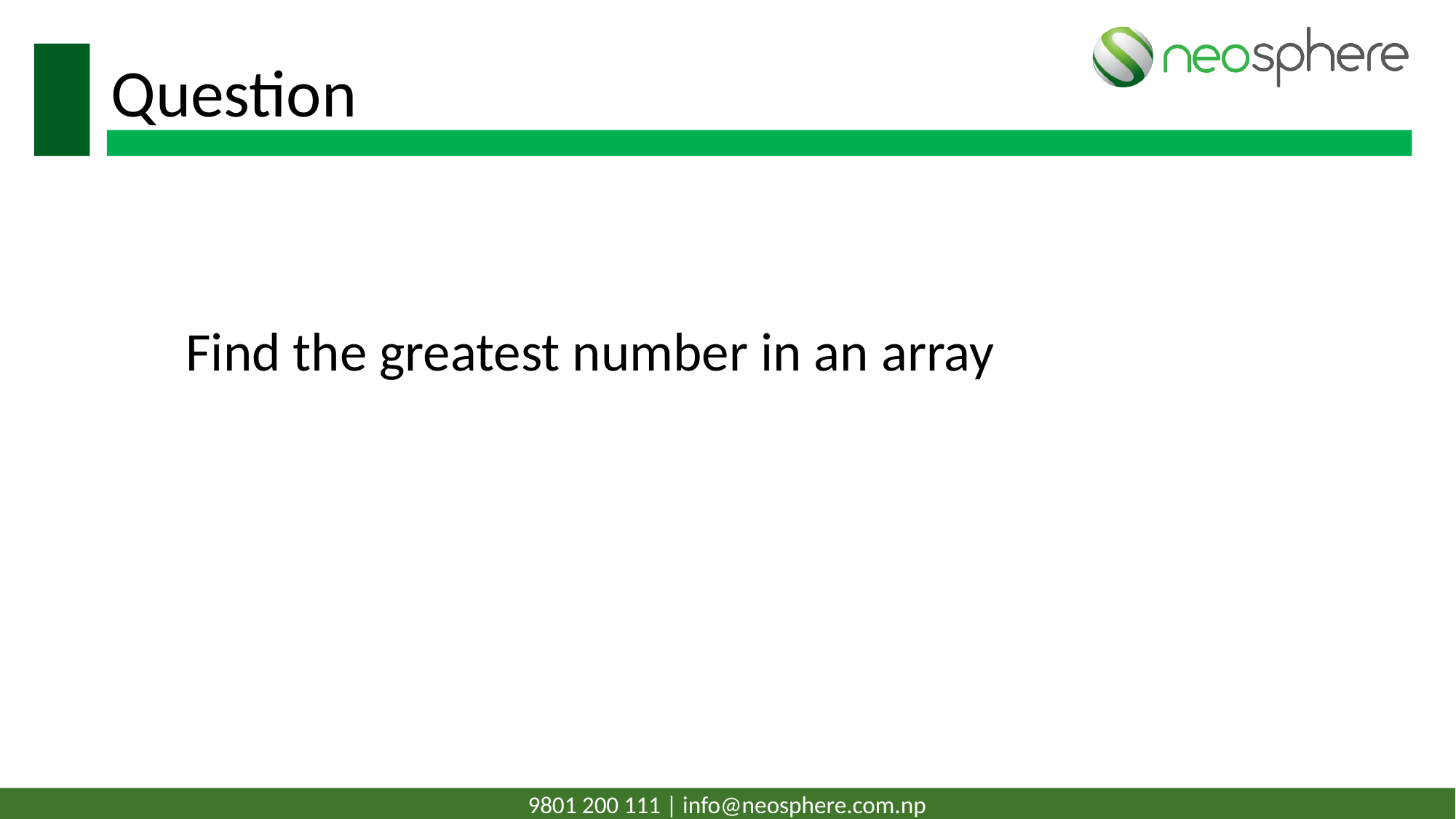

# Question
Find the greatest number in an array